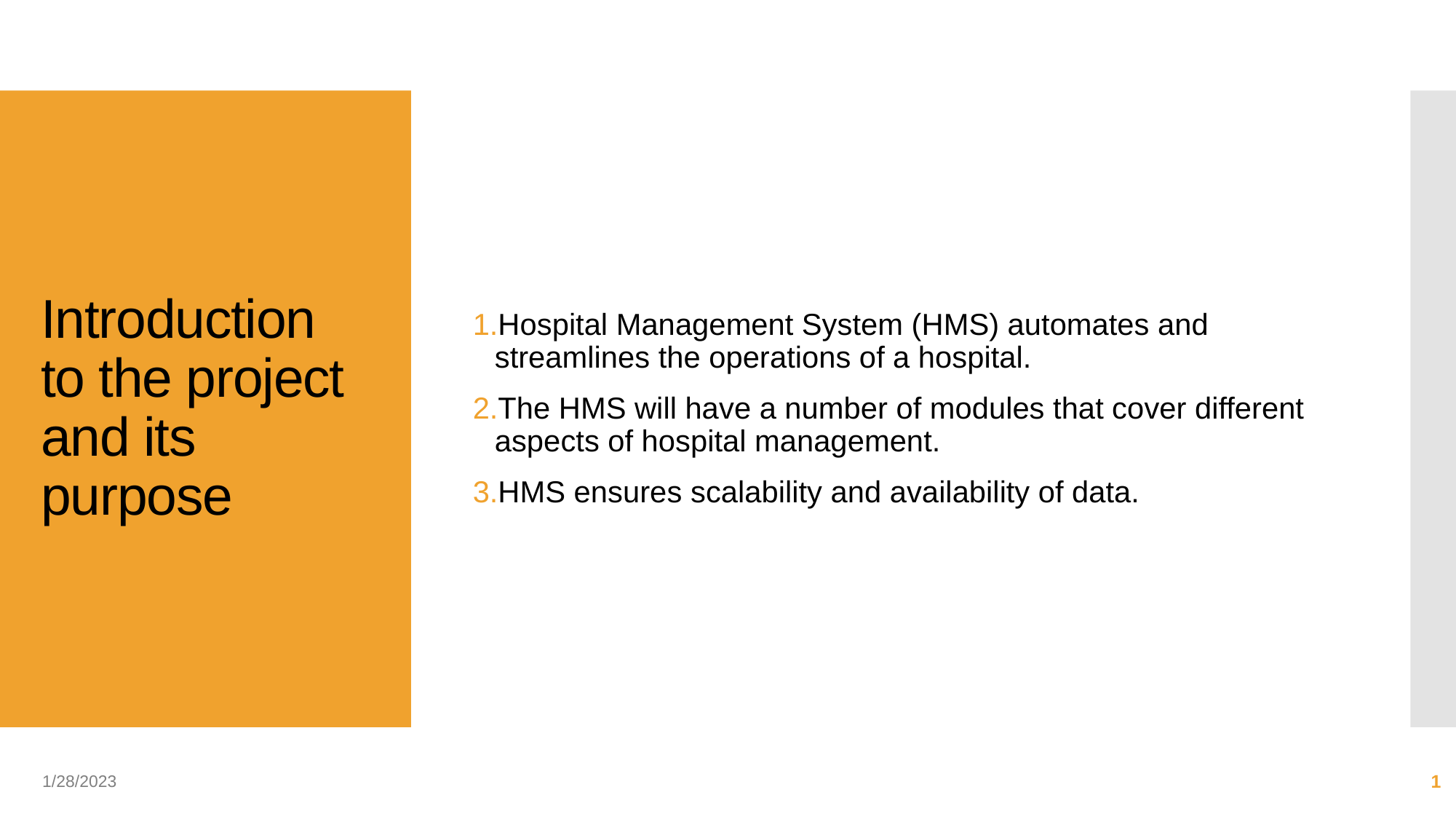

Hospital Management System (HMS) automates and streamlines the operations of a hospital.
The HMS will have a number of modules that cover different aspects of hospital management.
HMS ensures scalability and availability of data.
# Introduction to the project and its purpose
1/28/2023
1